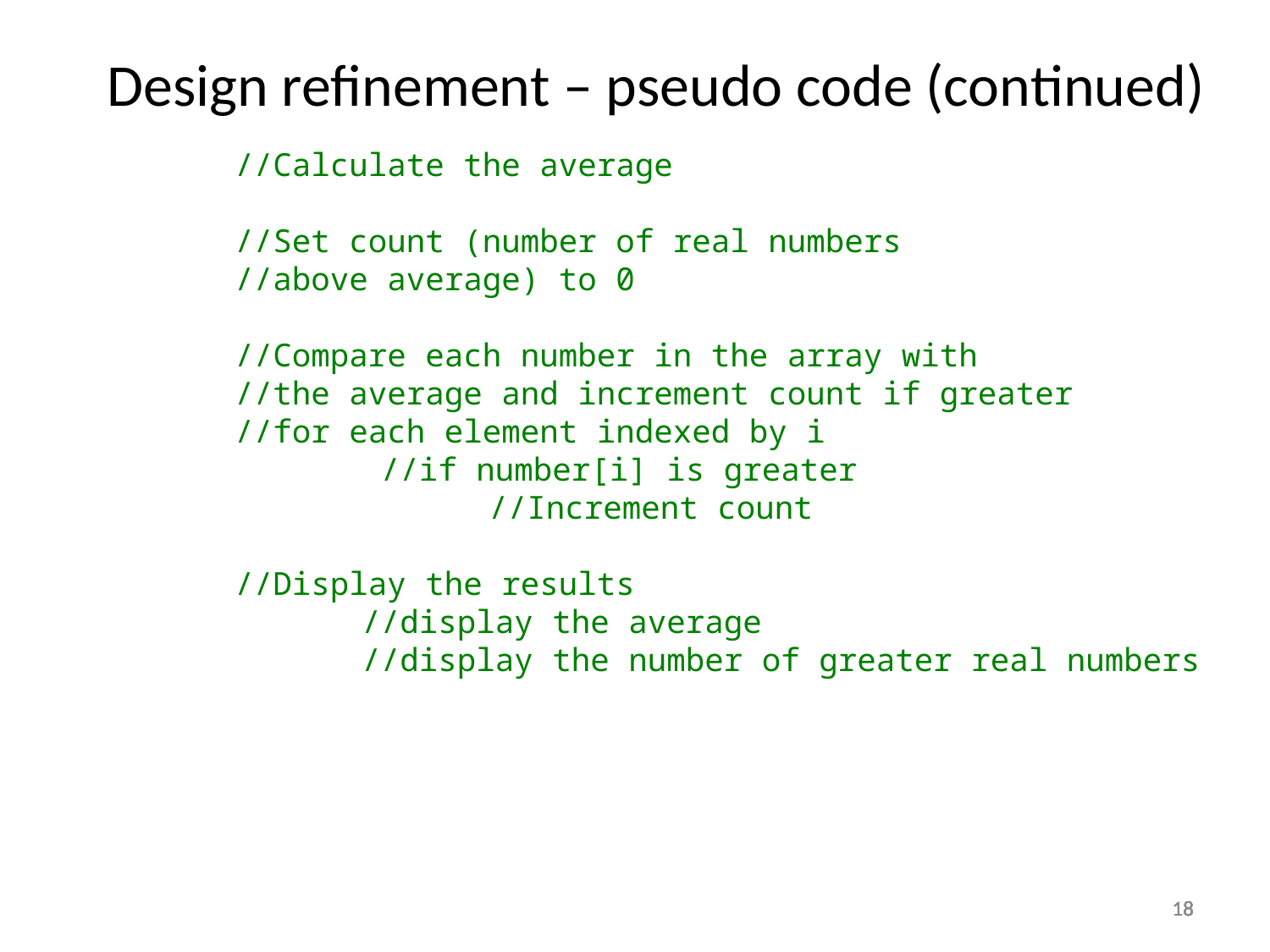

Design refinement – pseudo code (continued)
	//Calculate the average
	//Set count (number of real numbers
	//above average) to 0
	//Compare each number in the array with
	//the average and increment count if greater
	//for each element indexed by i
		 //if number[i] is greater
			//Increment count

	//Display the results
		//display the average
		//display the number of greater real numbers
18
18
18
18
18
18
18